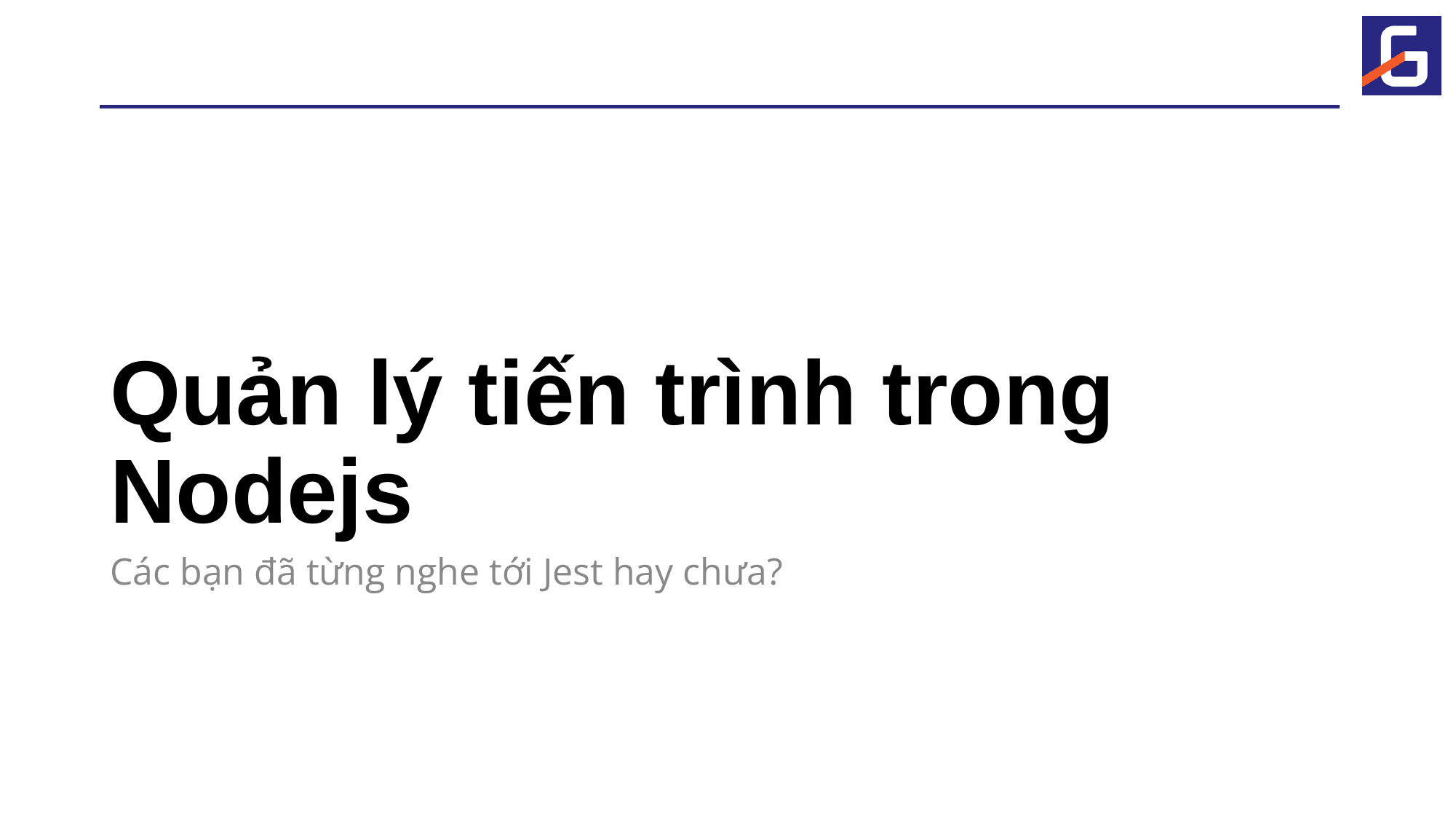

# Quản lý tiến trình trong Nodejs
Các bạn đã từng nghe tới Jest hay chưa?